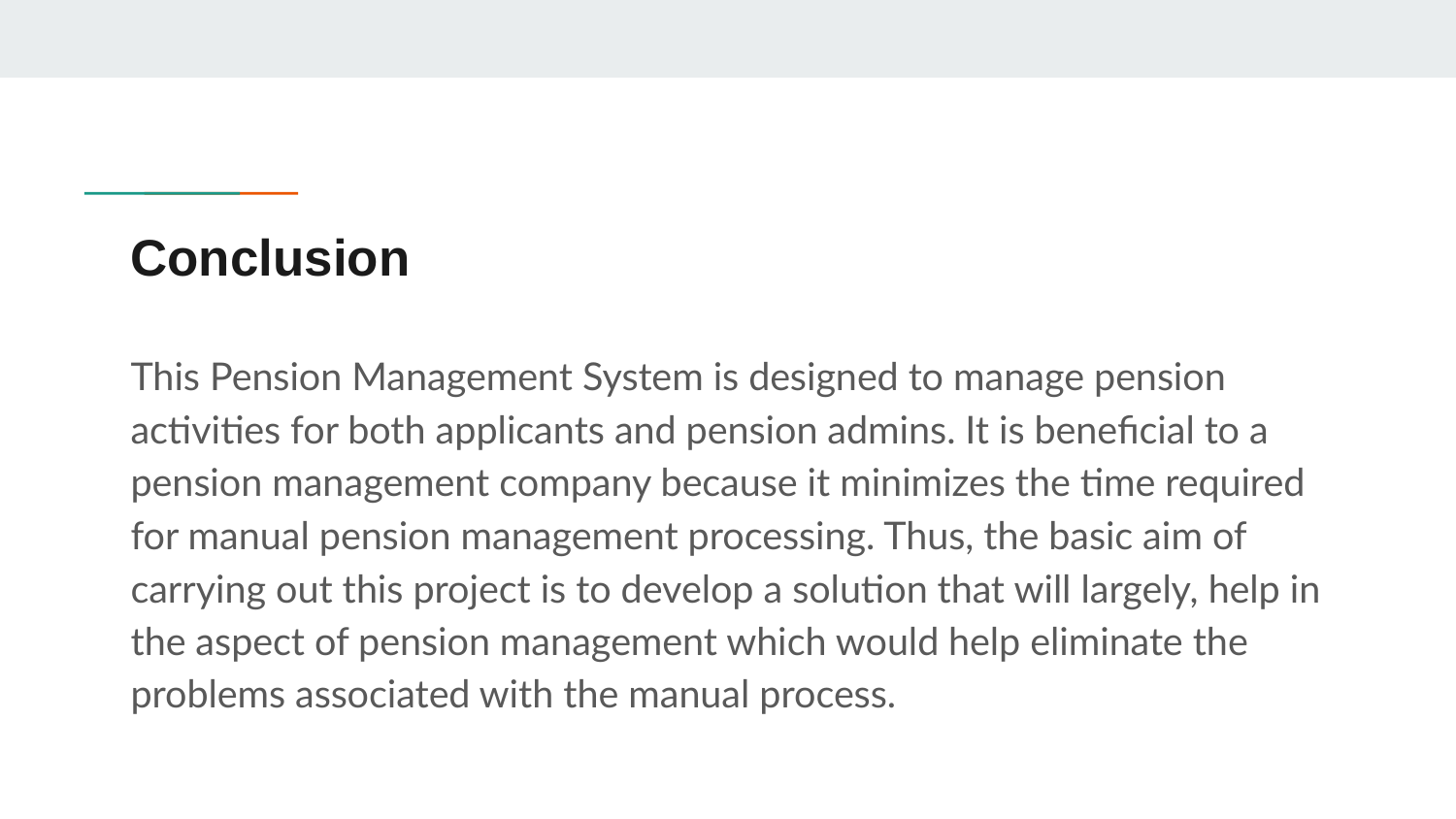

# Conclusion
This Pension Management System is designed to manage pension activities for both applicants and pension admins. It is beneficial to a pension management company because it minimizes the time required for manual pension management processing. Thus, the basic aim of carrying out this project is to develop a solution that will largely, help in the aspect of pension management which would help eliminate the problems associated with the manual process.